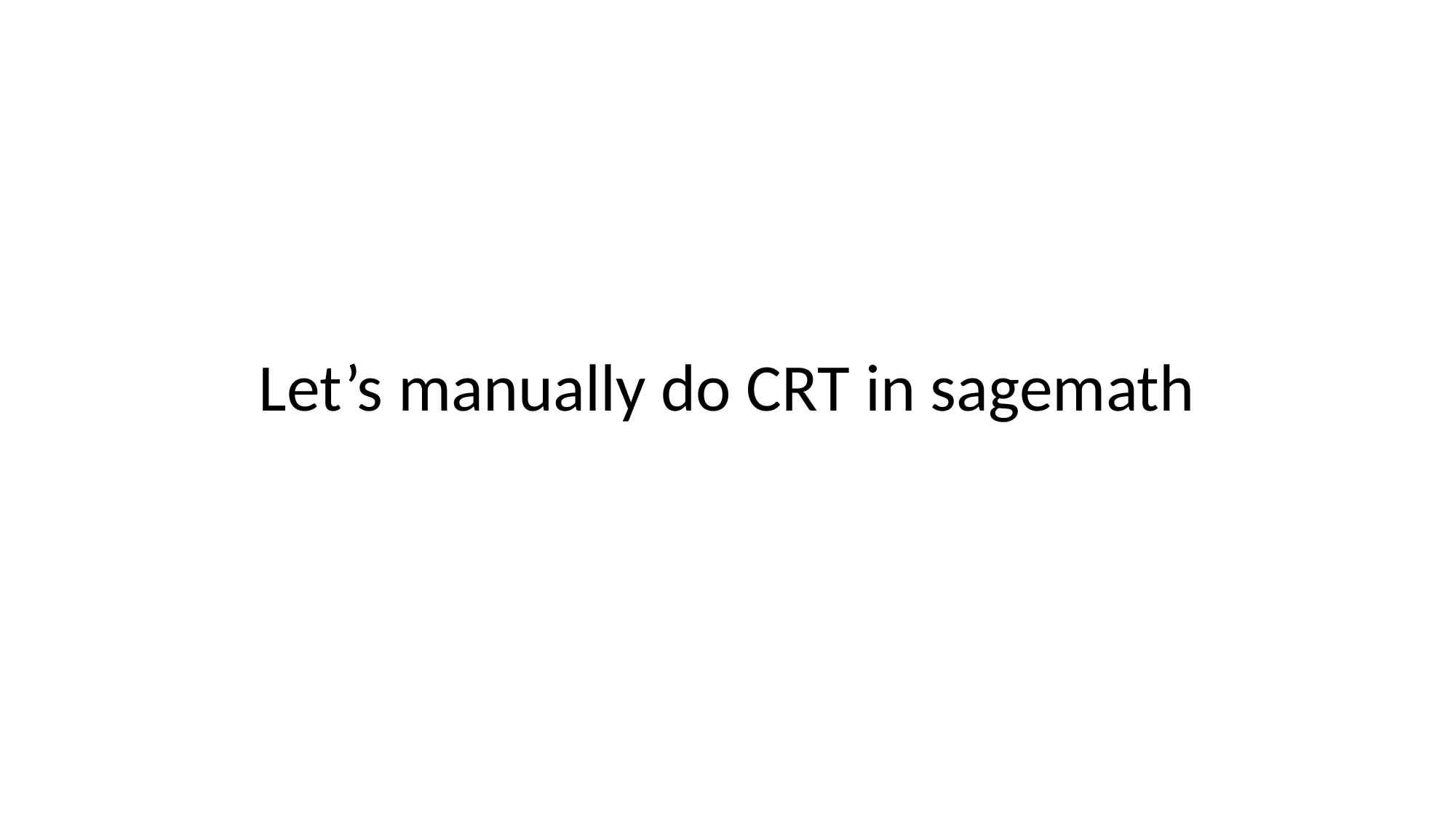

# Let’s manually do CRT in sagemath